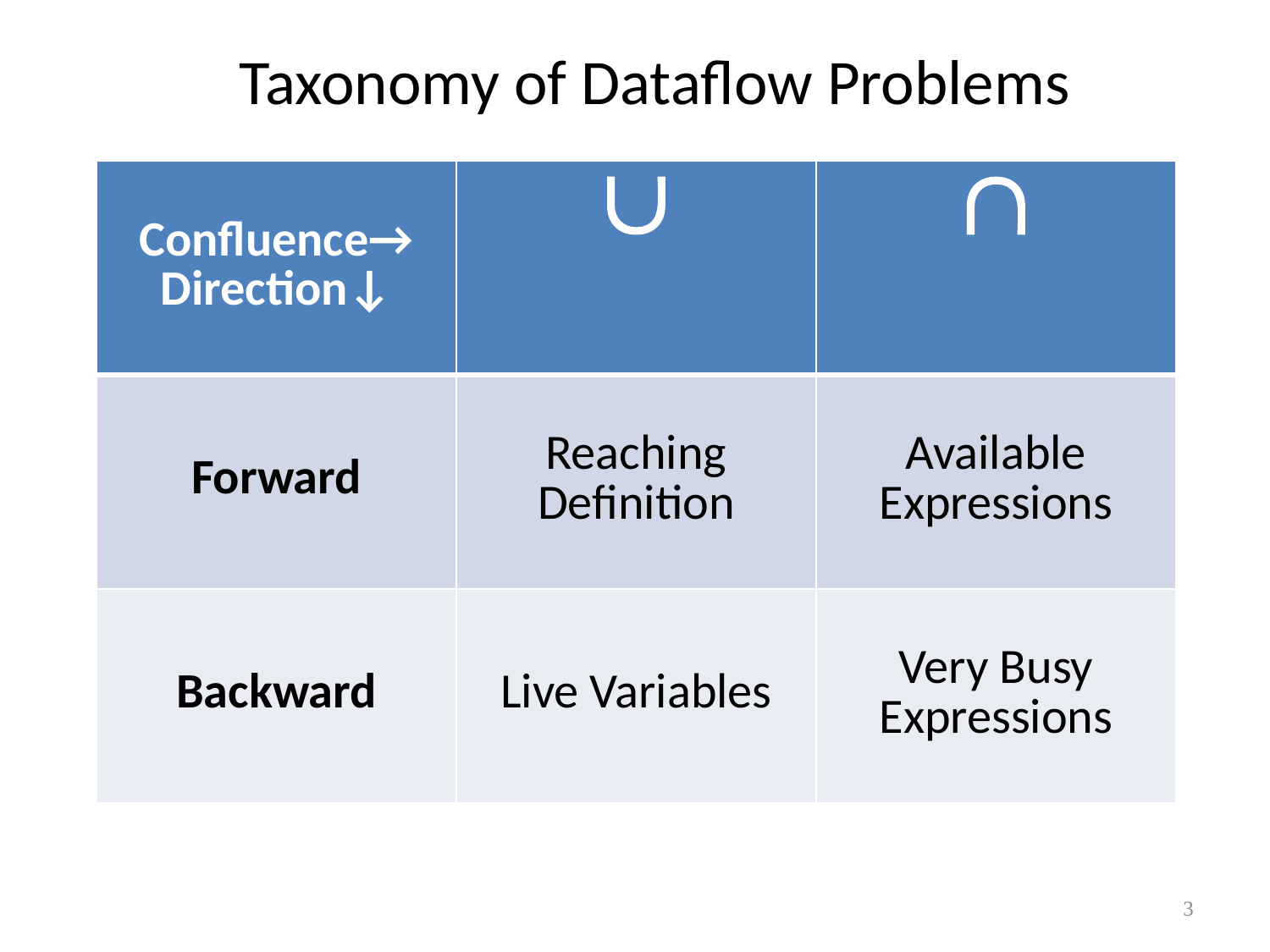

# Taxonomy of Dataflow Problems
| Confluence→ Direction↓ | ∪ | ∩ |
| --- | --- | --- |
| Forward | Reaching Definition | Available Expressions |
| Backward | Live Variables | Very Busy Expressions |
3